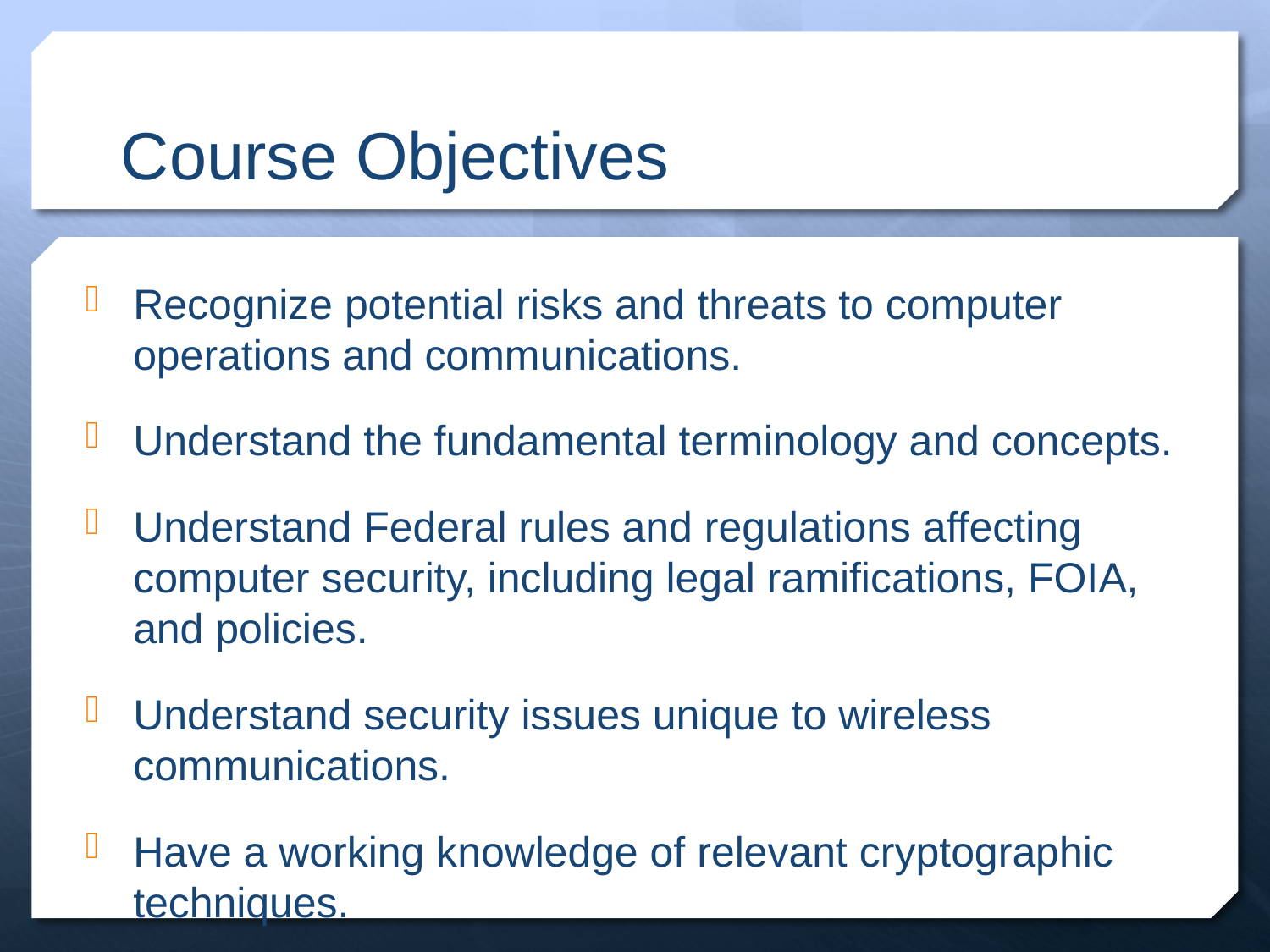

# Course Objectives
Recognize potential risks and threats to computer operations and communications.
Understand the fundamental terminology and concepts.
Understand Federal rules and regulations affecting computer security, including legal ramifications, FOIA, and policies.
Understand security issues unique to wireless communications.
Have a working knowledge of relevant cryptographic techniques.